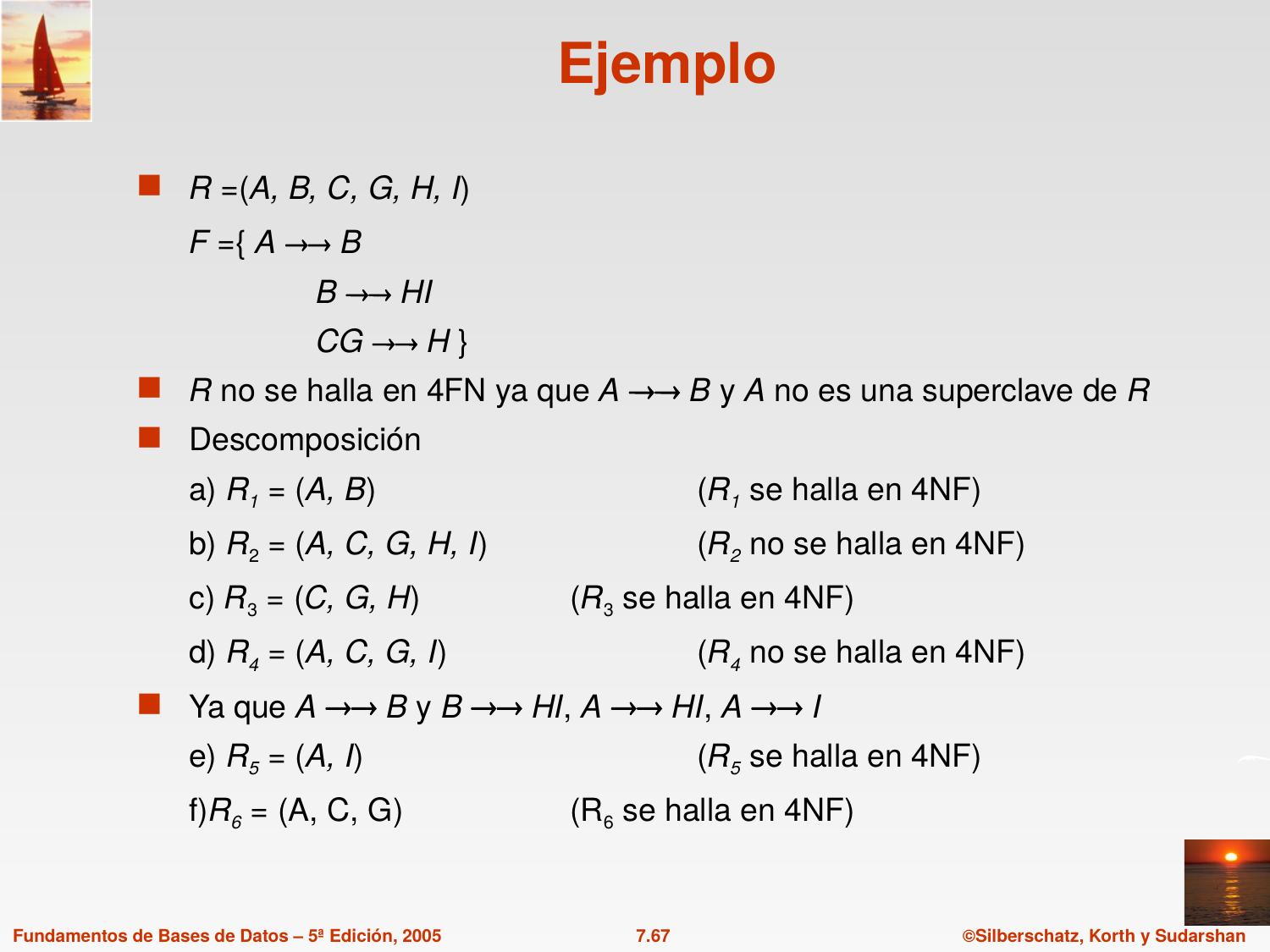

# Ejemplo
R =(A, B, C, G, H, I)
	F ={ A →→ B
		B →→ HI
		CG →→ H }
R no se halla en 4FN ya que A →→ B y A no es una superclave de R
Descomposición
	a) R1 = (A, B) 			(R1 se halla en 4NF)
	b) R2 = (A, C, G, H, I)  		(R2 no se halla en 4NF)
	c) R3 = (C, G, H) 		(R3 se halla en 4NF)
	d) R4 = (A, C, G, I)  		(R4 no se halla en 4NF)
Ya que A →→ B y B →→ HI, A →→ HI, A →→ I
	e) R5 = (A, I)  			(R5 se halla en 4NF)
	f)R6 = (A, C, G)  		(R6 se halla en 4NF)